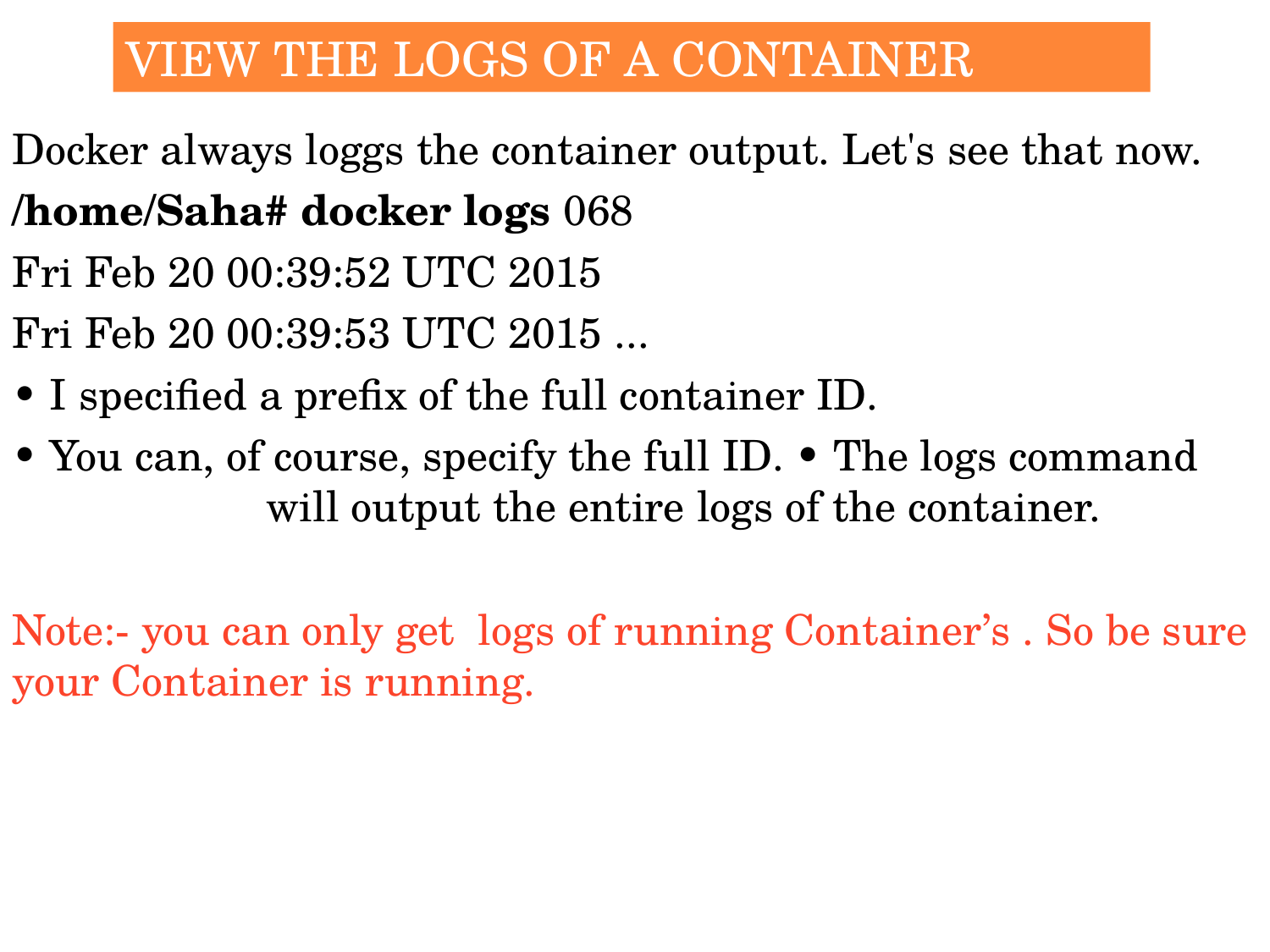

# View the logs of a container
Docker always loggs the container output. Let's see that now.
/home/Saha# docker logs 068
Fri Feb 20 00:39:52 UTC 2015
Fri Feb 20 00:39:53 UTC 2015 ...
• I specified a prefix of the full container ID.
• You can, of course, specify the full ID. • The logs command                  	will output the entire logs of the container.

Note:- you can only get  logs of running Container’s . So be sure your Container is running.